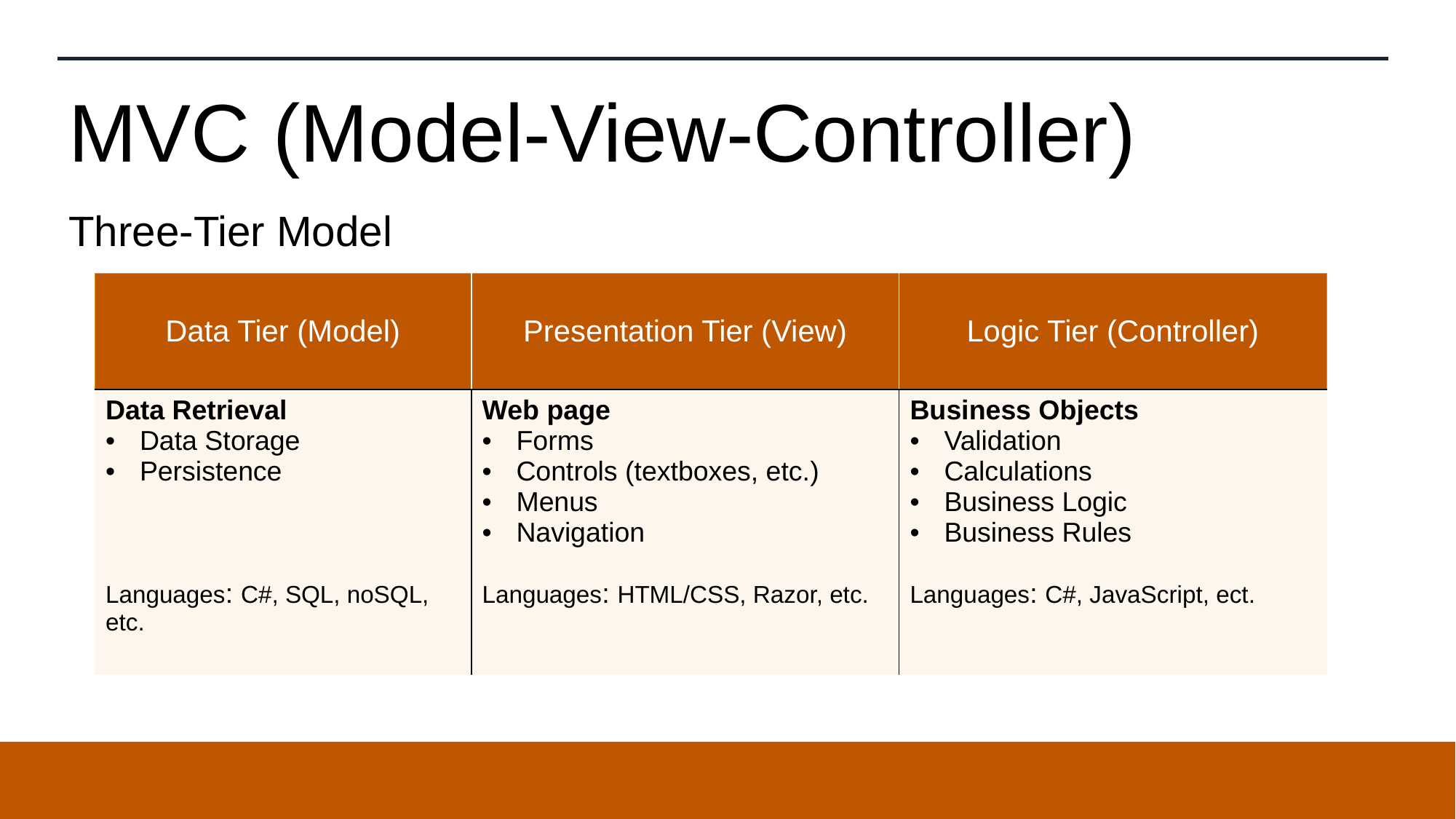

# MVC (Model-View-Controller)
Three-Tier Model

| Data Tier (Model) | Presentation Tier (View) | Logic Tier (Controller) |
| --- | --- | --- |
| Data Retrieval Data Storage Persistence Languages: C#, SQL, noSQL, etc. | Web page Forms Controls (textboxes, etc.) Menus Navigation Languages: HTML/CSS, Razor, etc. | Business Objects Validation Calculations Business Logic Business Rules Languages: C#, JavaScript, ect. |